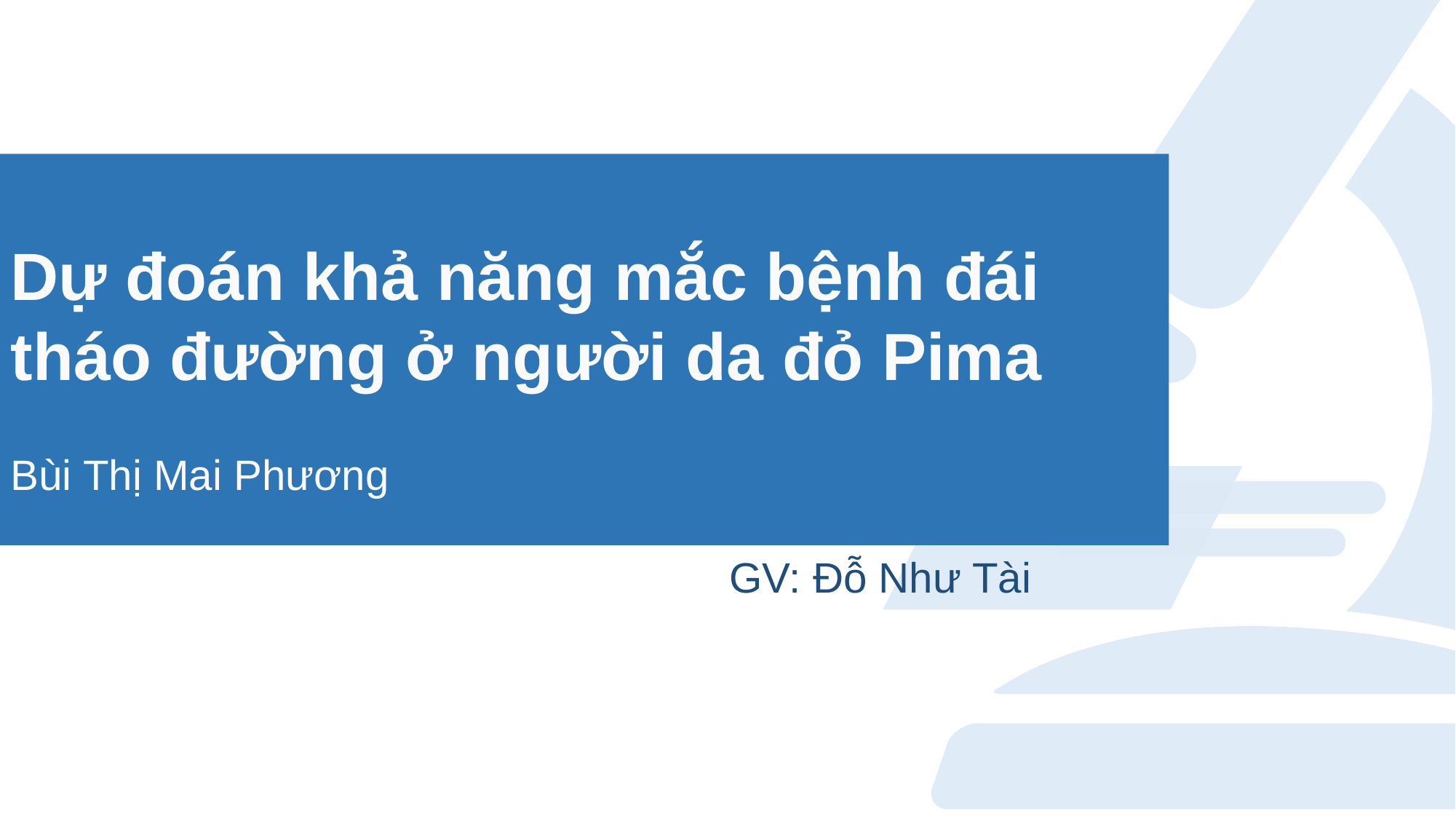

Dự đoán khả năng mắc bệnh đái tháo đường ở người da đỏ Pima
Bùi Thị Mai Phương
GV: Đỗ Như Tài